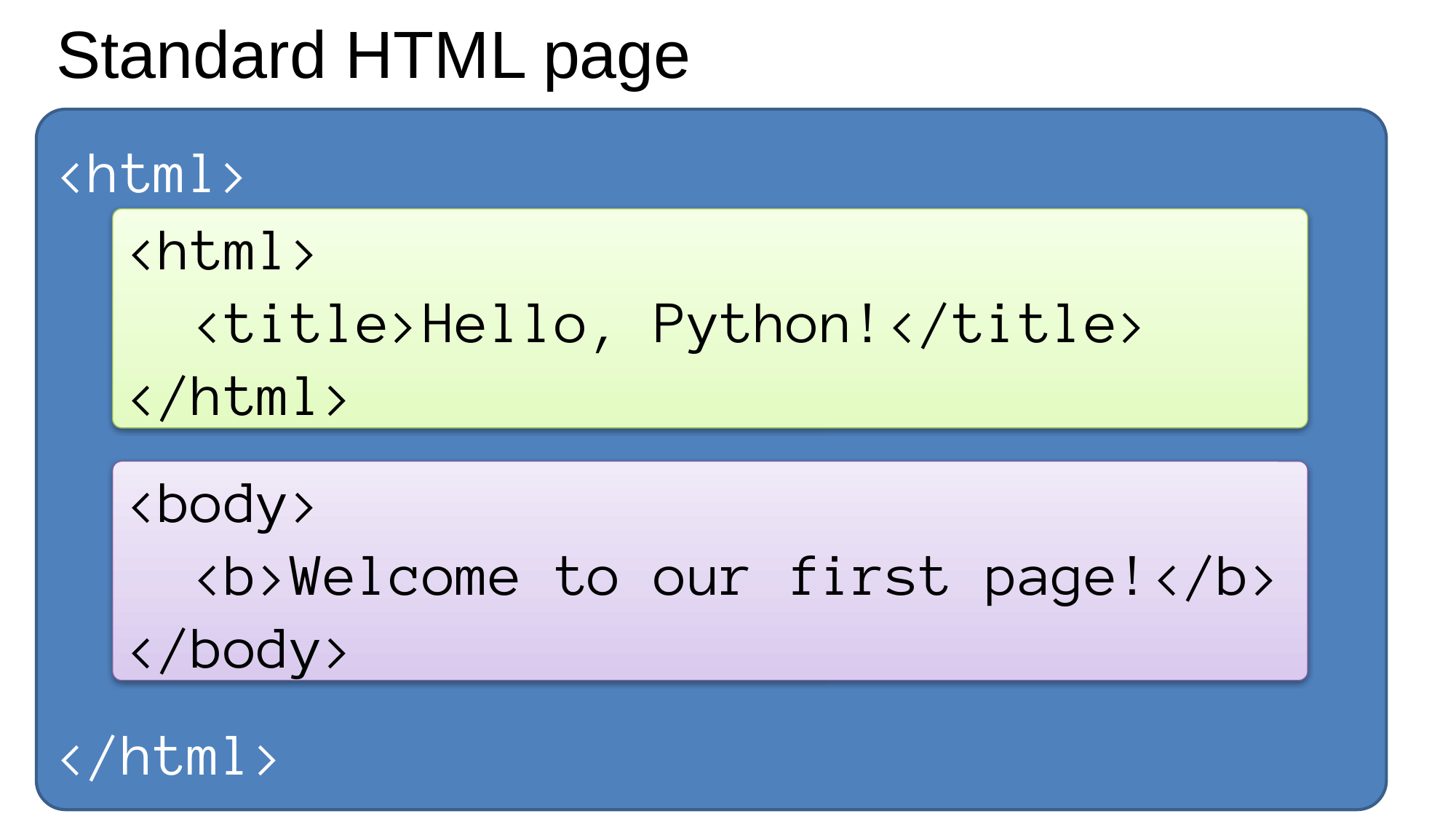

# Standard HTML page
<html>

</html>
<html>
  <title>Hello, Python!</title>
</html>
<body>
  <b>Welcome to our first page!</b>
</body>